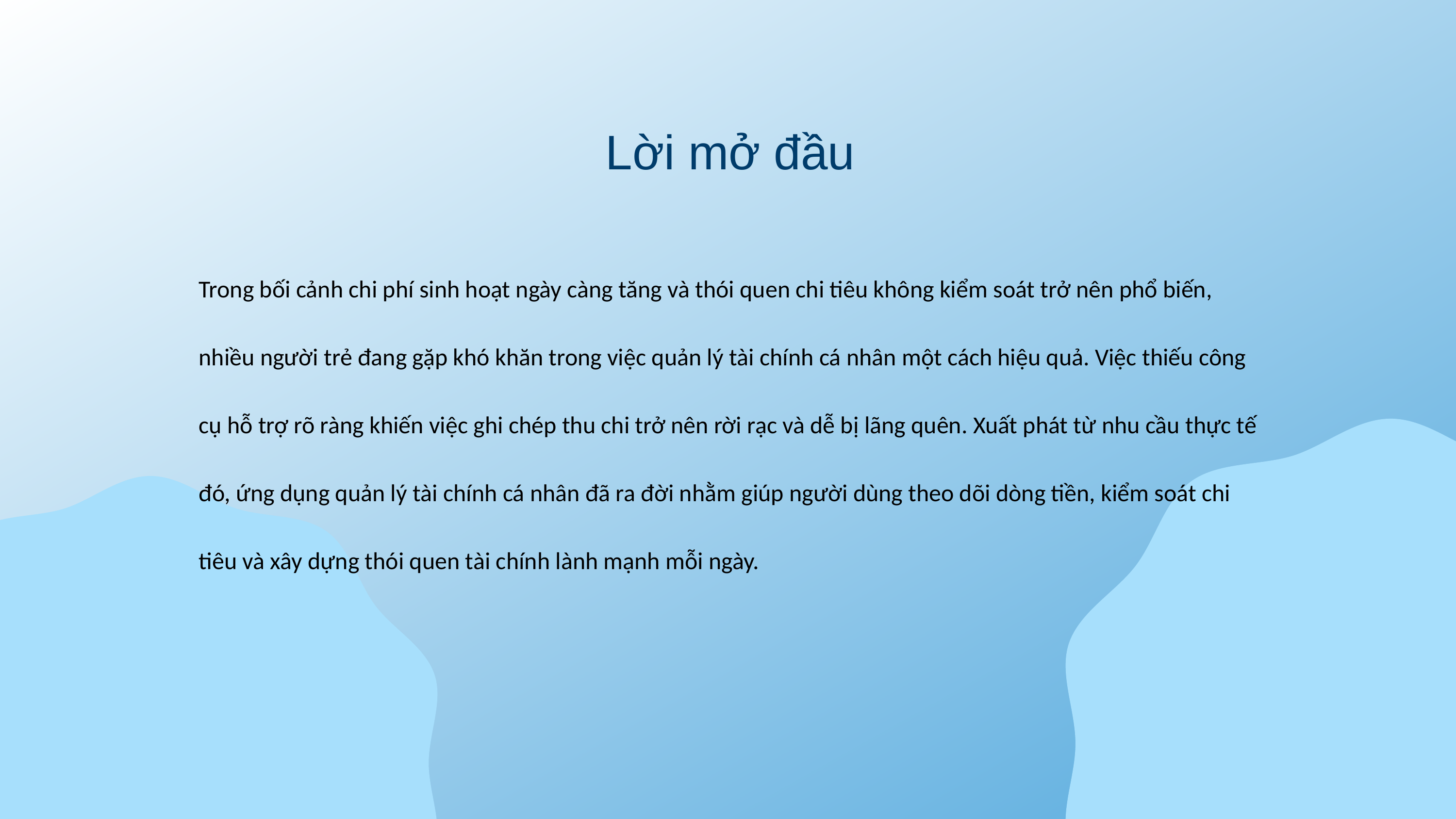

Lời mở đầu
Trong bối cảnh chi phí sinh hoạt ngày càng tăng và thói quen chi tiêu không kiểm soát trở nên phổ biến, nhiều người trẻ đang gặp khó khăn trong việc quản lý tài chính cá nhân một cách hiệu quả. Việc thiếu công cụ hỗ trợ rõ ràng khiến việc ghi chép thu chi trở nên rời rạc và dễ bị lãng quên. Xuất phát từ nhu cầu thực tế đó, ứng dụng quản lý tài chính cá nhân đã ra đời nhằm giúp người dùng theo dõi dòng tiền, kiểm soát chi tiêu và xây dựng thói quen tài chính lành mạnh mỗi ngày.